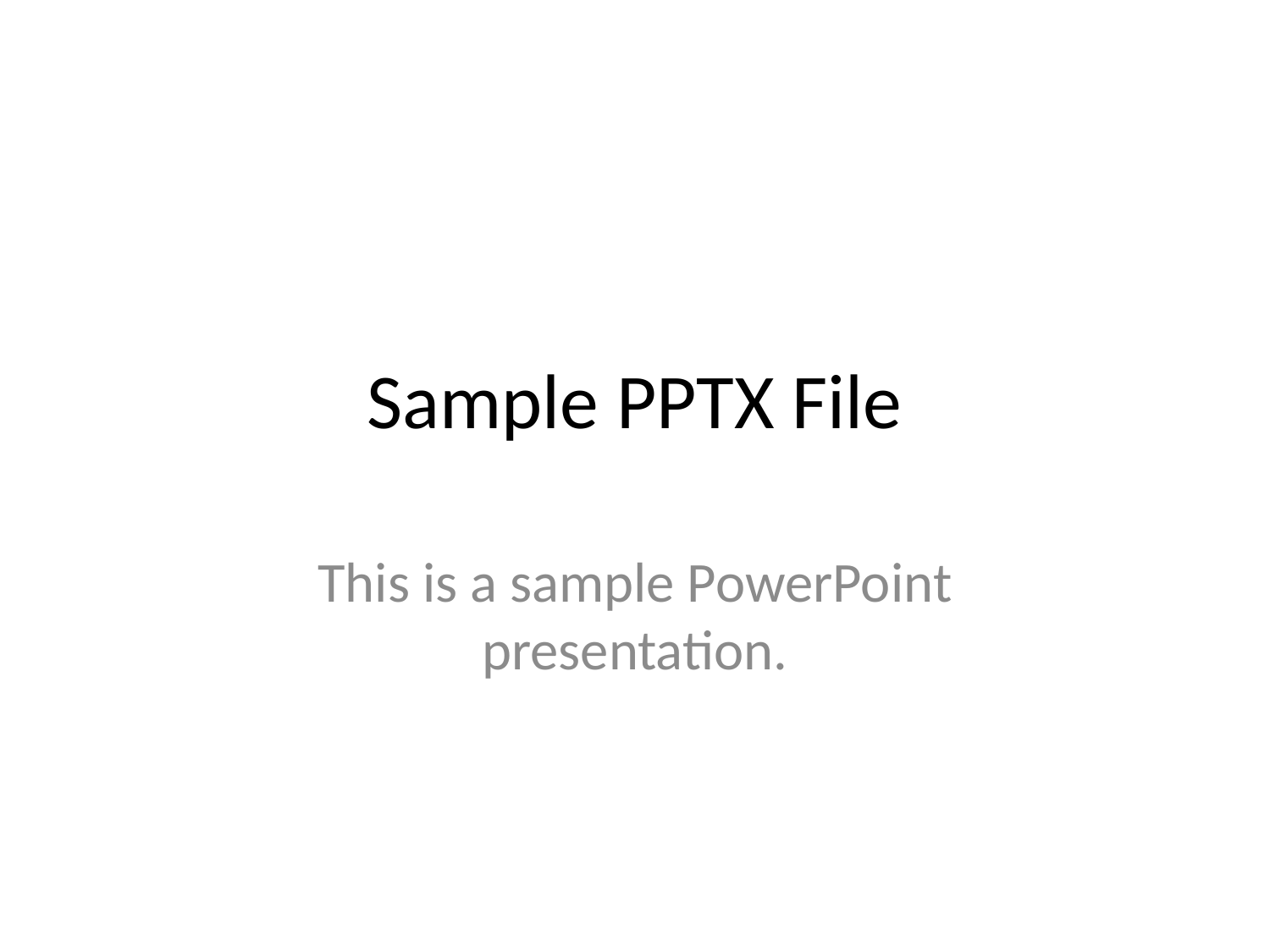

# Sample PPTX File
This is a sample PowerPoint presentation.